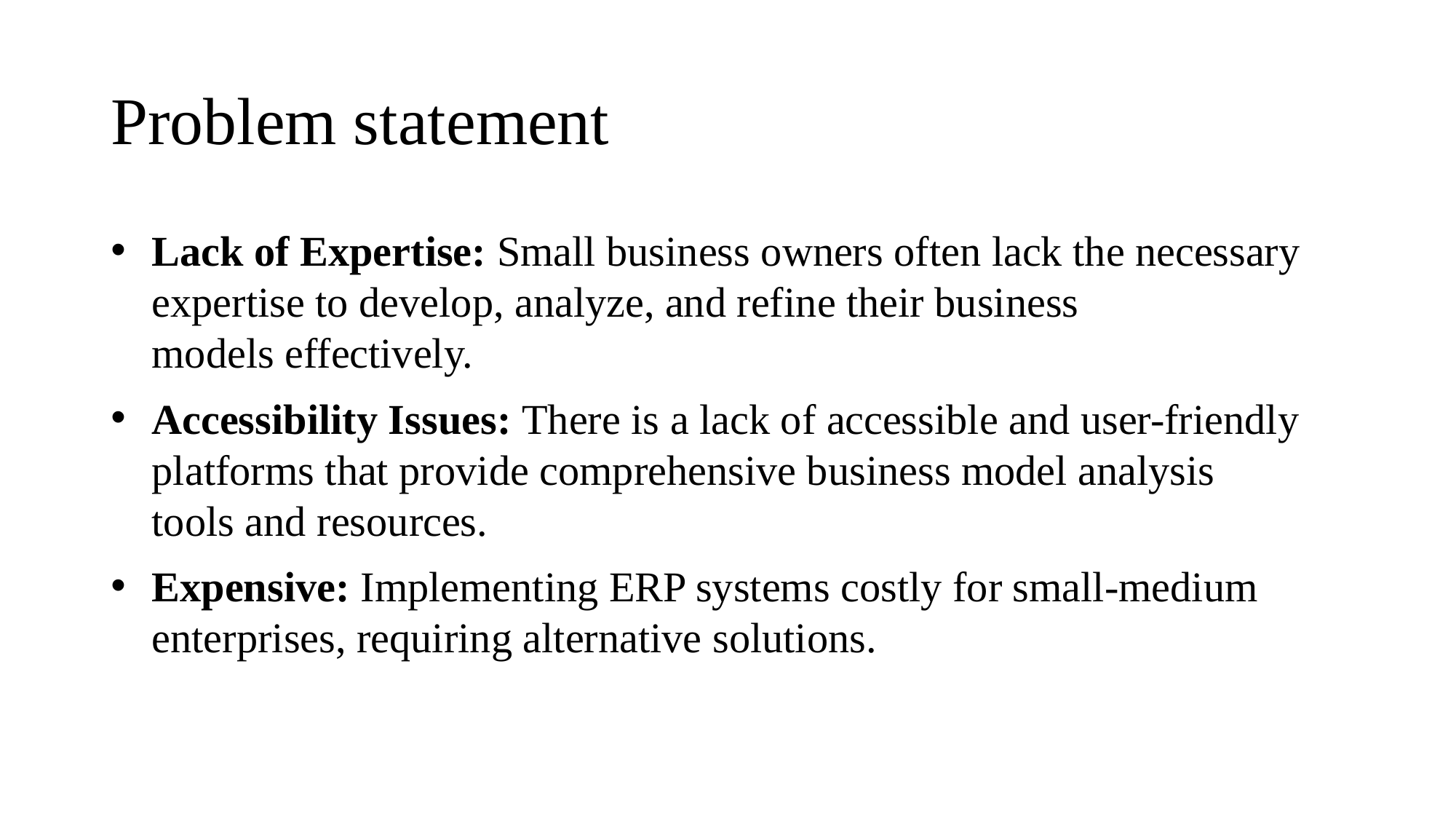

# Problem statement
Lack of Expertise: Small business owners often lack the necessary expertise to develop, analyze, and refine their business models effectively.
Accessibility Issues: There is a lack of accessible and user-friendly platforms that provide comprehensive business model analysis tools and resources.
Expensive: Implementing ERP systems costly for small-medium enterprises, requiring alternative solutions.